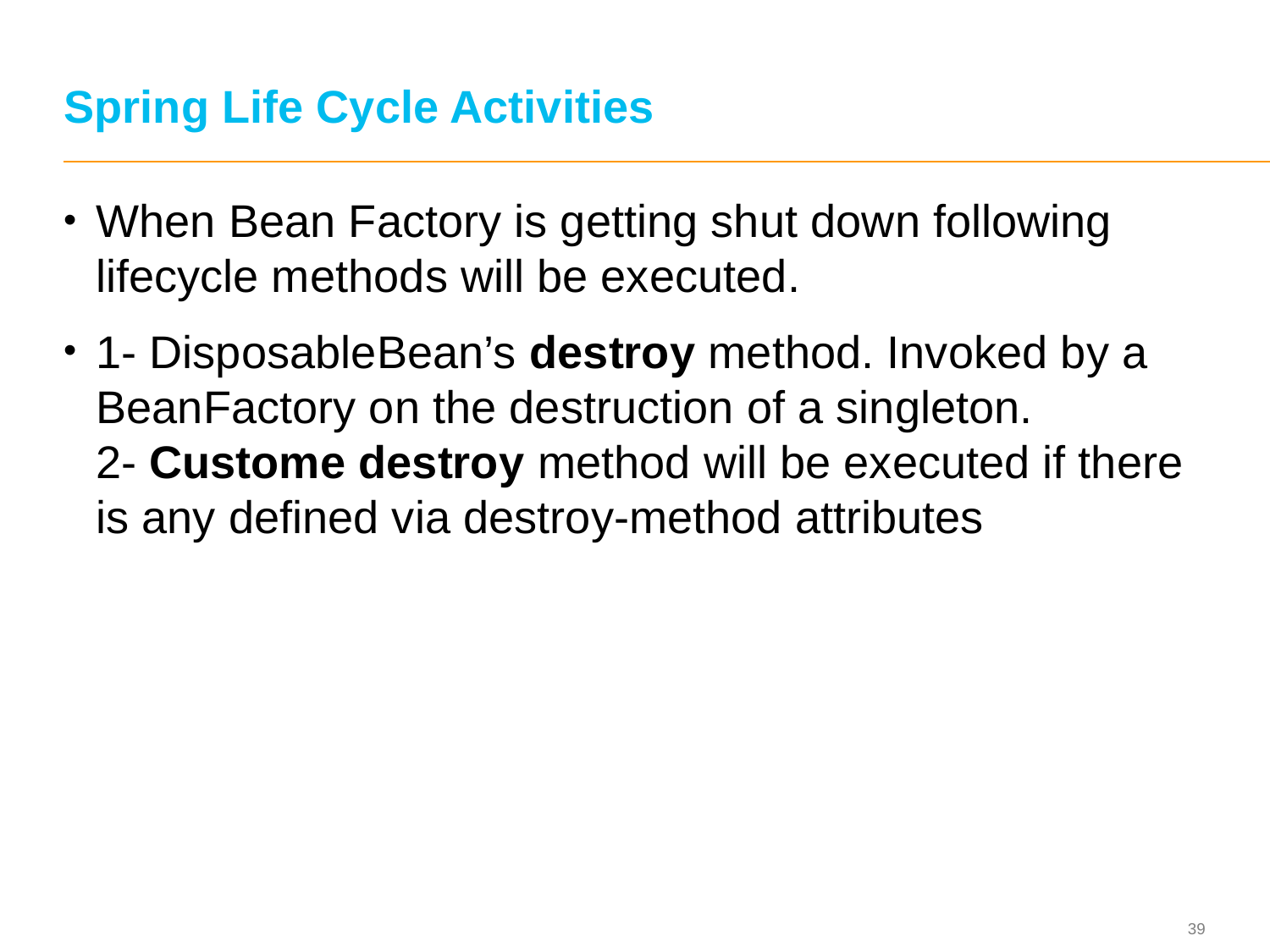

# Spring Life Cycle Activities
When Bean Factory is getting shut down following lifecycle methods will be executed.
1- DisposableBean’s destroy method. Invoked by a BeanFactory on the destruction of a singleton.
2- Custome destroy method will be executed if there is any defined via destroy-method attributes